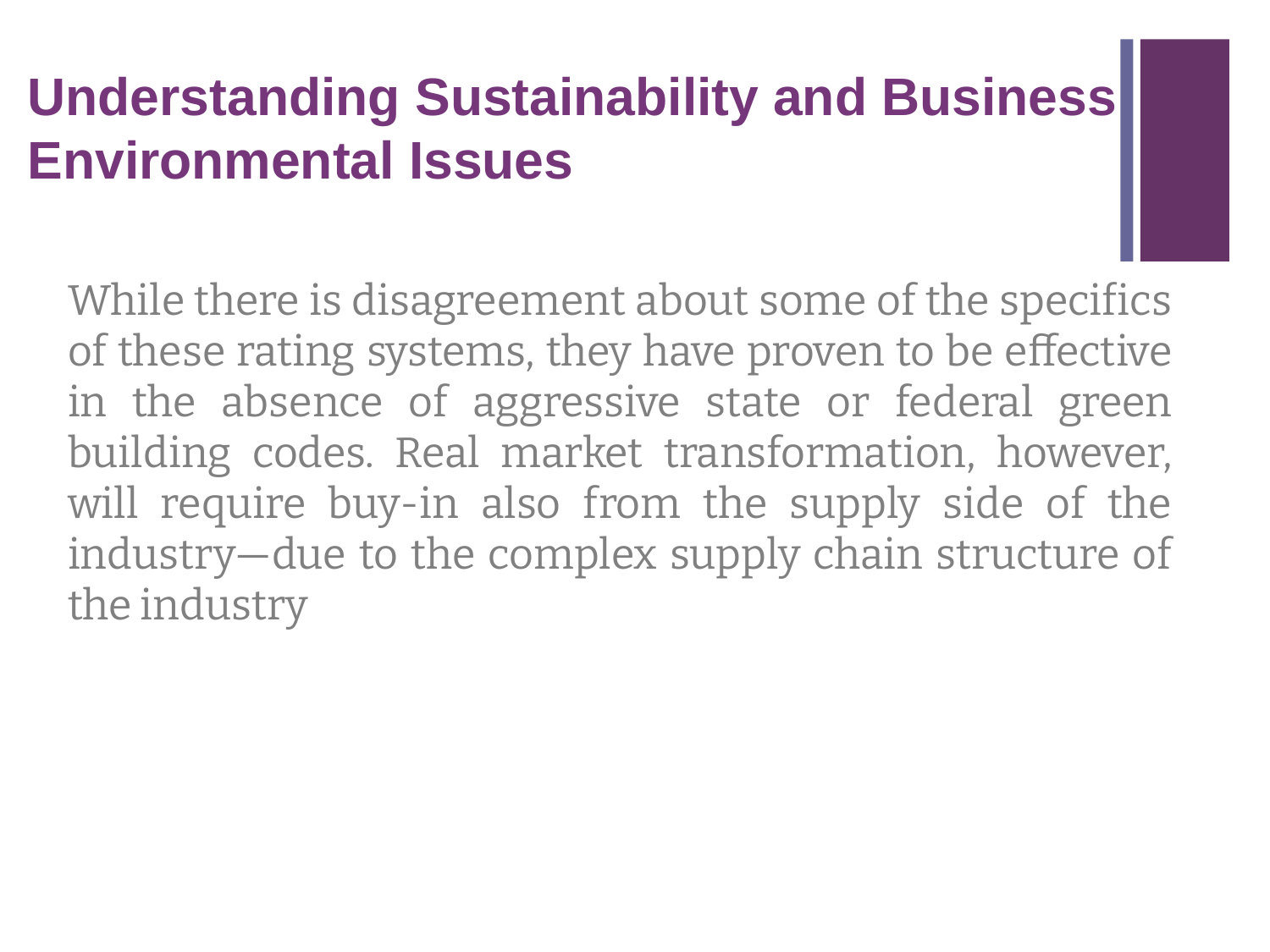

Understanding Sustainability and Business  Environmental Issues
While there is disagreement about some of the specifics of these rating systems, they have proven to be effective in the absence of aggressive state or federal green building codes. Real market transformation, however, will require buy-in also from the supply side of the industry—due to the complex supply chain structure of the industry